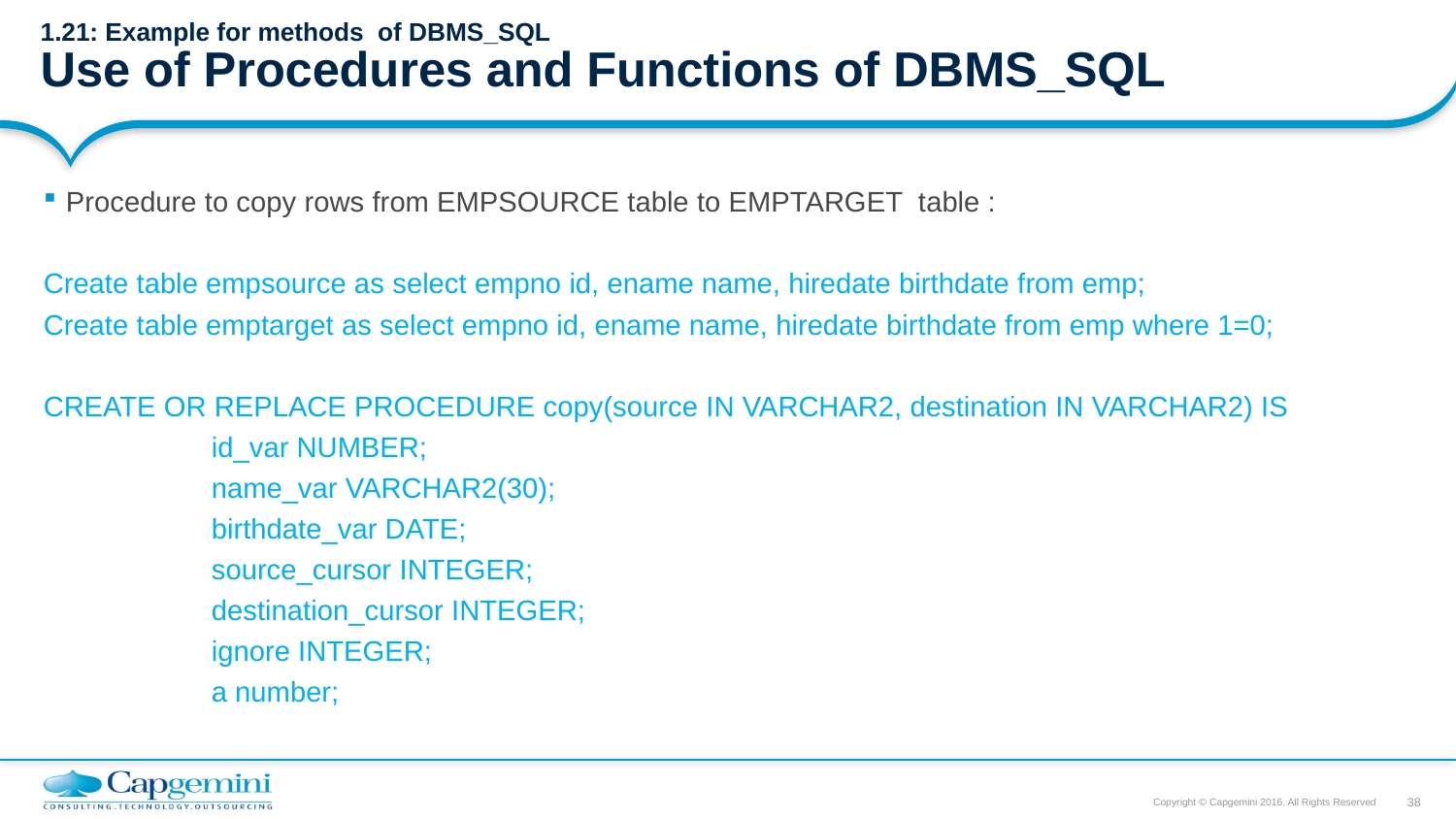

# 1.21: Example for methods  of DBMS_SQL Use of Procedures and Functions of DBMS_SQL

Procedure to copy rows from EMPSOURCE table to EMPTARGET  table :

Create table empsource as select empno id, ename name, hiredate birthdate from emp;
Create table emptarget as select empno id, ename name, hiredate birthdate from emp where 1=0;

CREATE OR REPLACE PROCEDURE copy(source IN VARCHAR2, destination IN VARCHAR2) IS
		id_var NUMBER;
		name_var VARCHAR2(30);
		birthdate_var DATE;
		source_cursor INTEGER;
		destination_cursor INTEGER;
		ignore INTEGER;
		a number;